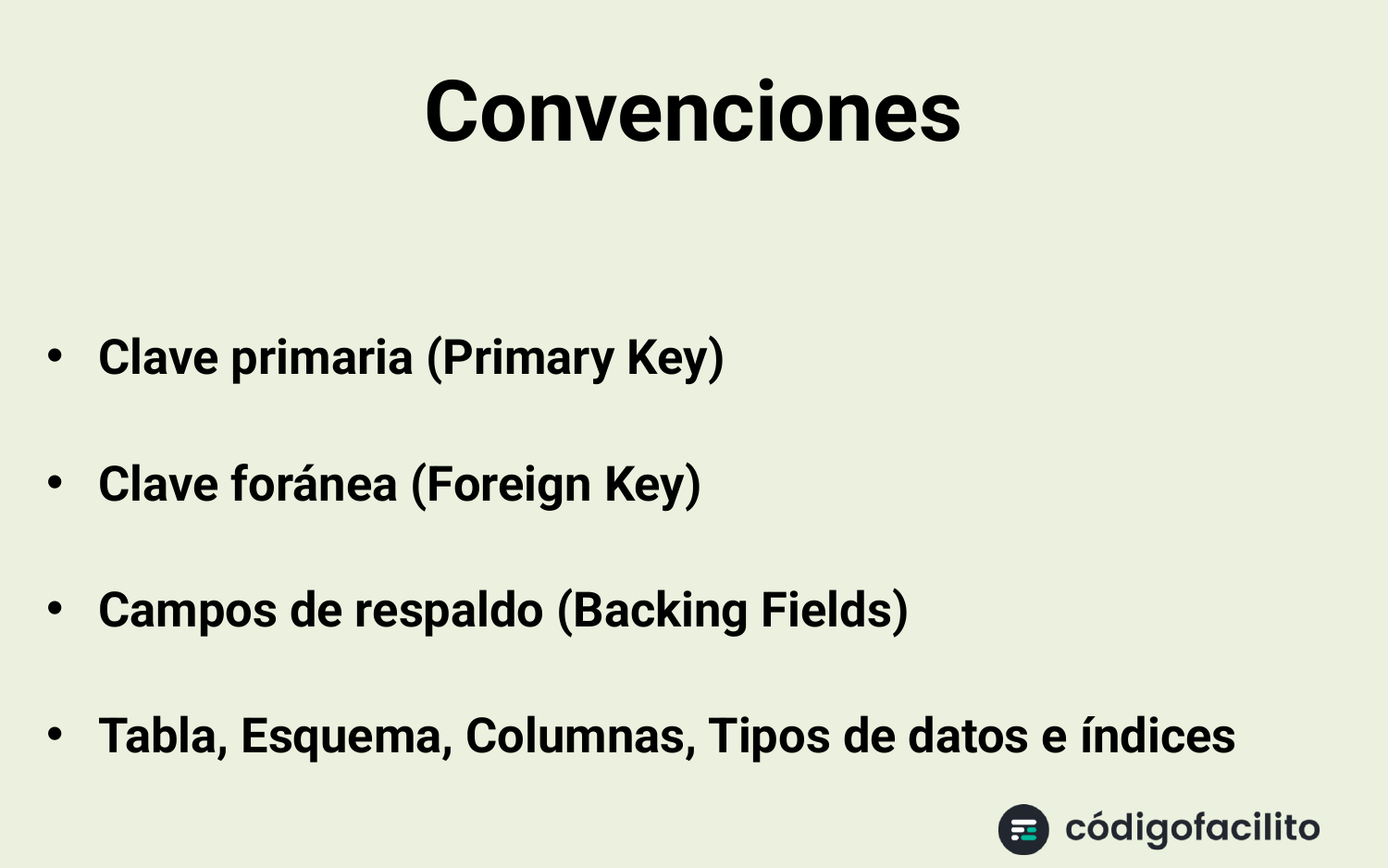

# Convenciones

Clave primaria (Primary Key)
Clave foránea (Foreign Key)
Campos de respaldo (Backing Fields)
Tabla, Esquema, Columnas, Tipos de datos e índices